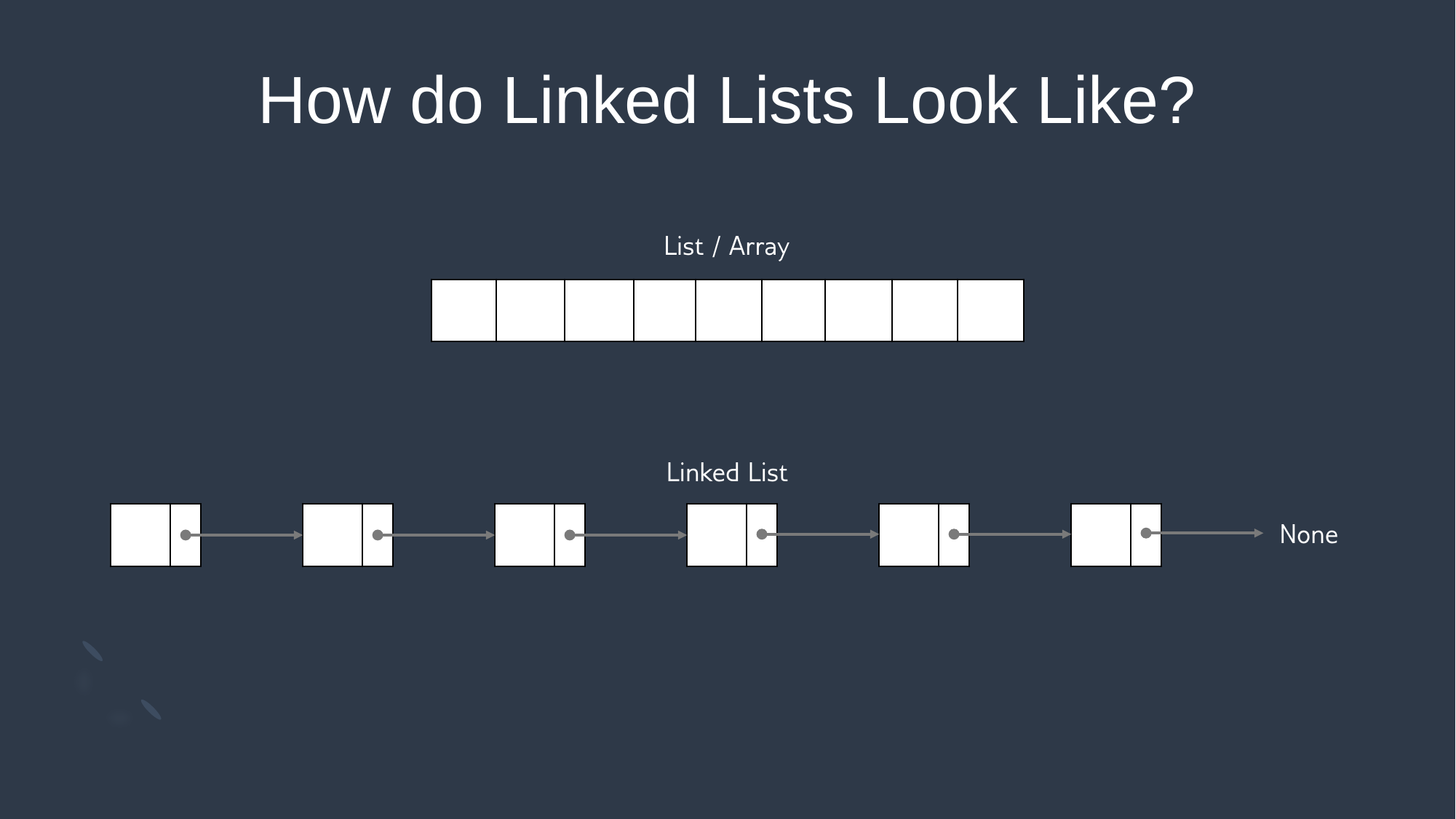

# How do Linked Lists Look Like?
List / Array

Linked List

None